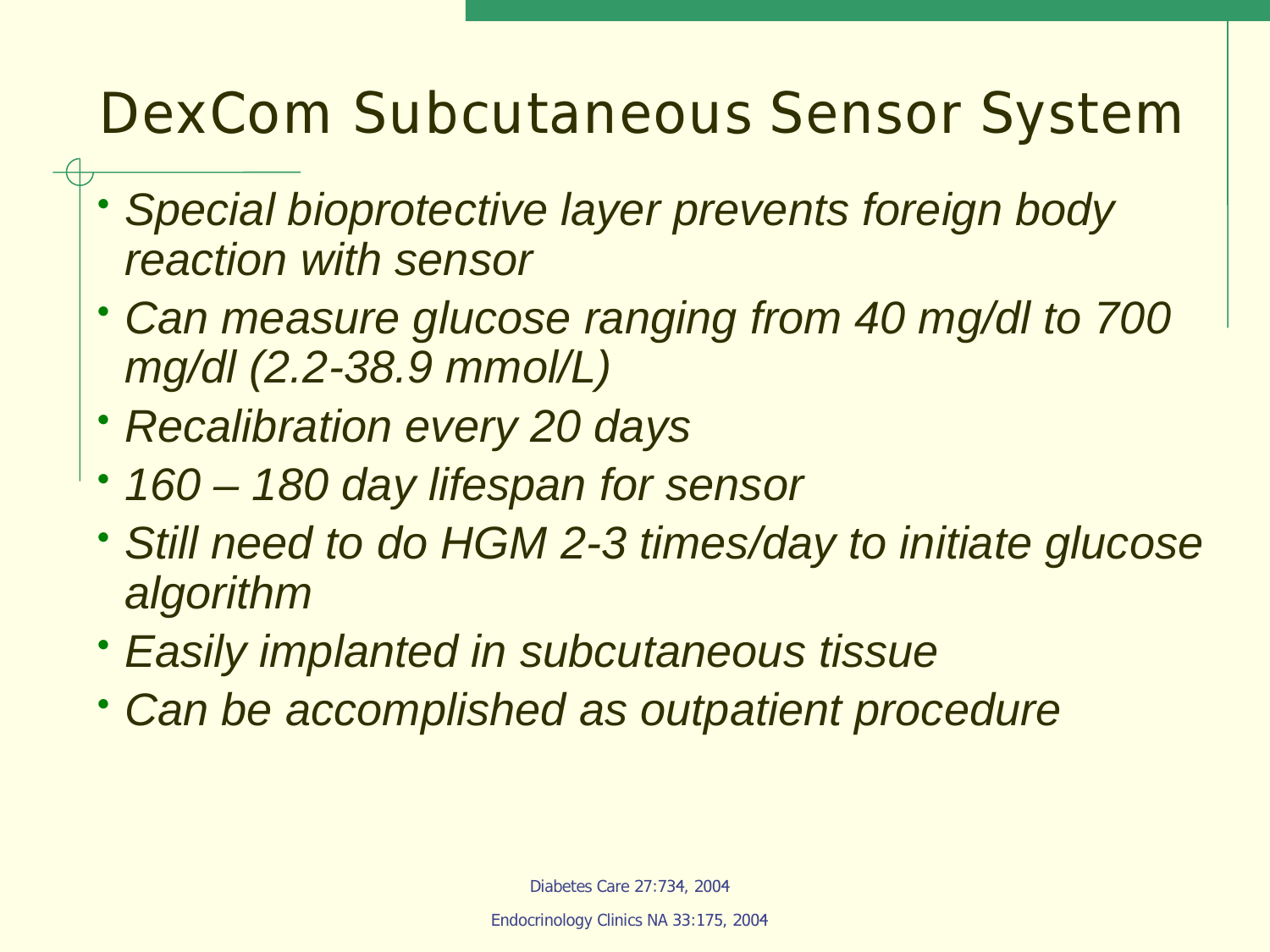

# DexCom Subcutaneous Sensor System
Special bioprotective layer prevents foreign body reaction with sensor
Can measure glucose ranging from 40 mg/dl to 700 mg/dl (2.2-38.9 mmol/L)
Recalibration every 20 days
160 – 180 day lifespan for sensor
Still need to do HGM 2-3 times/day to initiate glucose algorithm
Easily implanted in subcutaneous tissue
Can be accomplished as outpatient procedure
Diabetes Care 27:734, 2004
Endocrinology Clinics NA 33:175, 2004